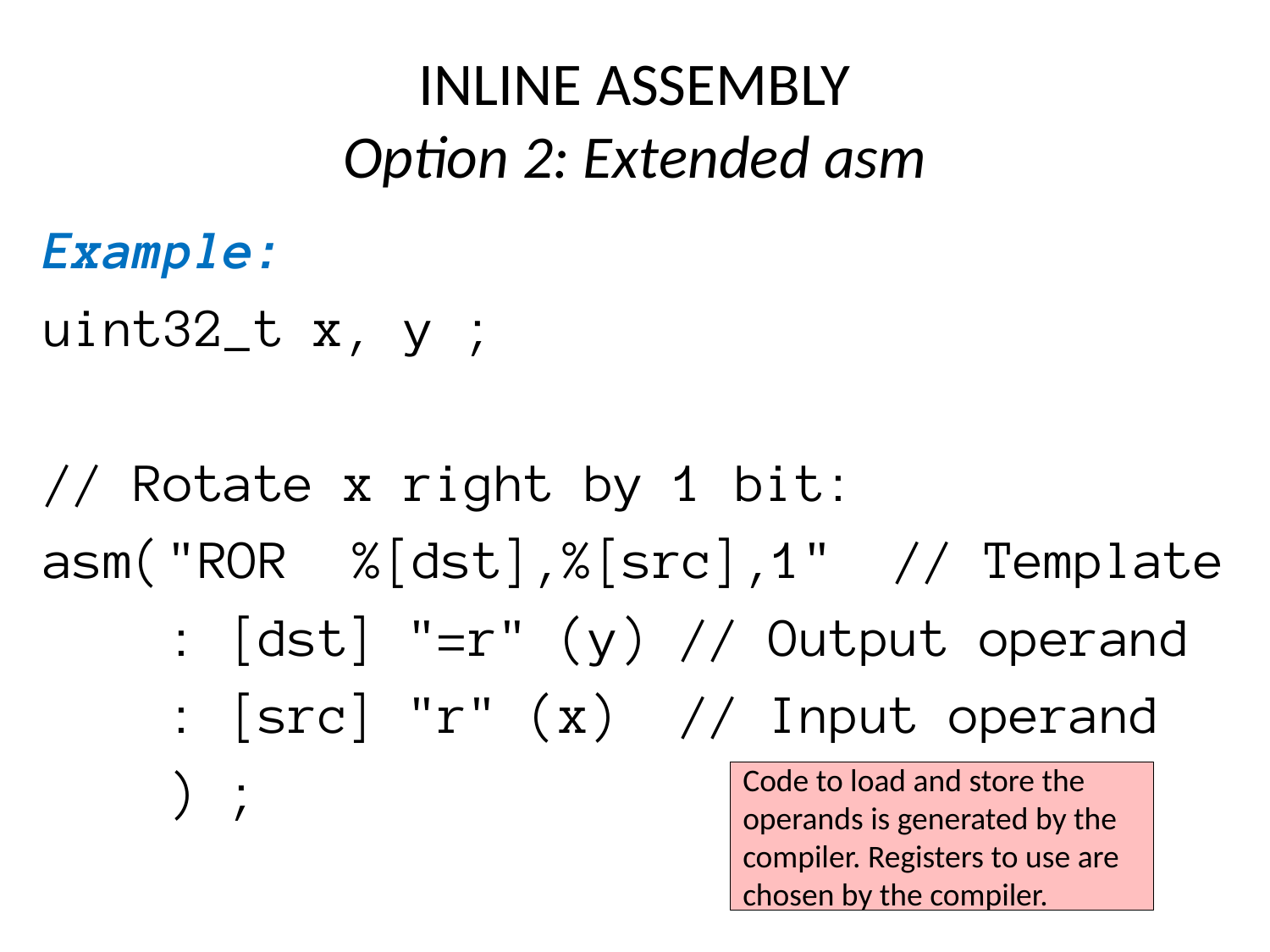

# INLINE ASSEMBLY Option 2: Extended asm
Example:
uint32_t x, y ;

// Rotate x right by 1 bit:
asm(	"ROR	  %[dst],%[src],1"  // Template
	: [dst] "=r" (y) // Output operand
	: [src] "r" (x)  // Input operand
	) ;
Code to load and store the operands is generated by the compiler. Registers to use are chosen by the compiler.